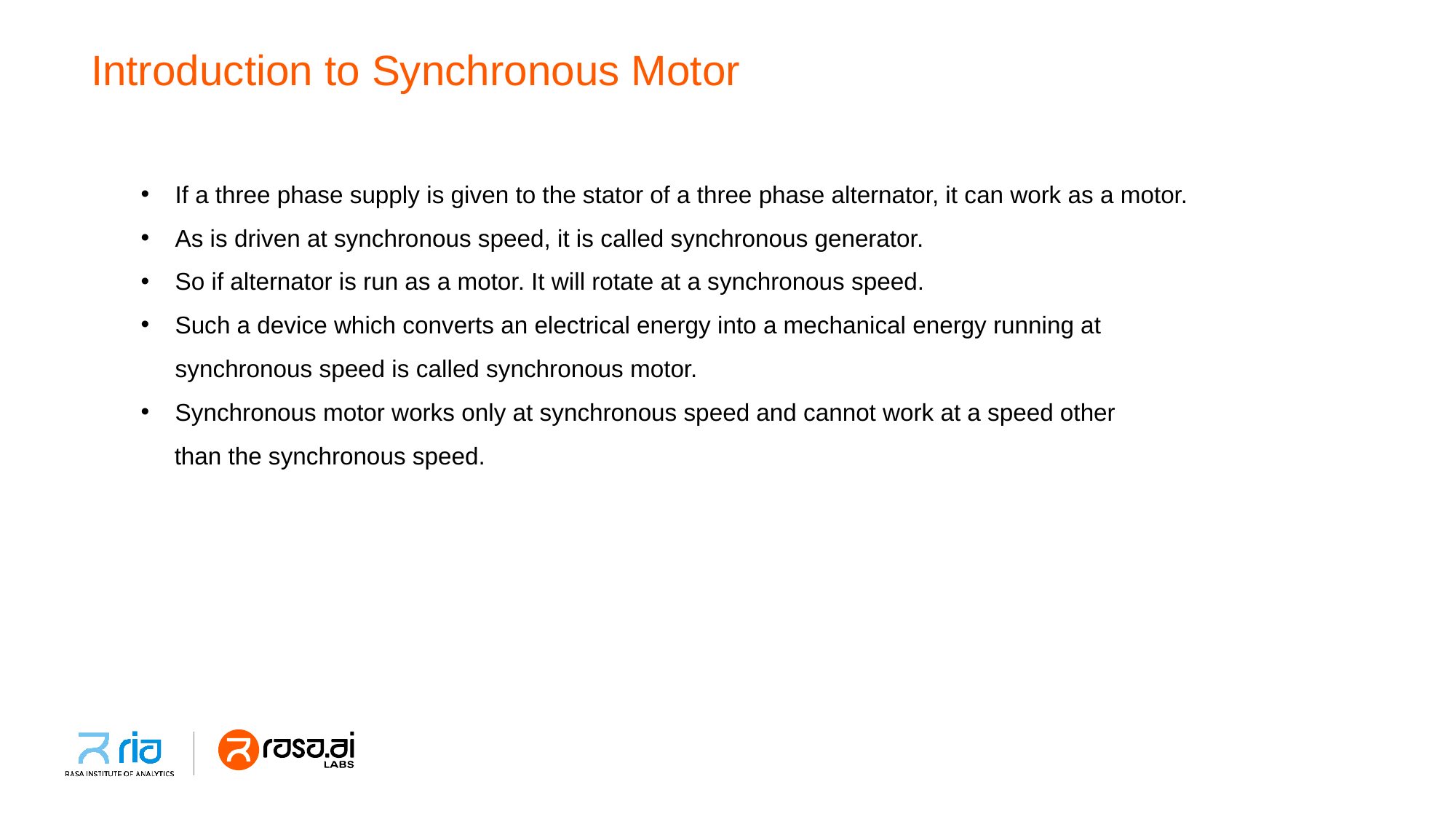

# Introduction to Synchronous Motor
If a three phase supply is given to the stator of a three phase alternator, it can work as a motor.
As is driven at synchronous speed, it is called synchronous generator.
So if alternator is run as a motor. It will rotate at a synchronous speed.
Such a device which converts an electrical energy into a mechanical energy running at synchronous speed is called synchronous motor.
Synchronous motor works only at synchronous speed and cannot work at a speed other
     than the synchronous speed.